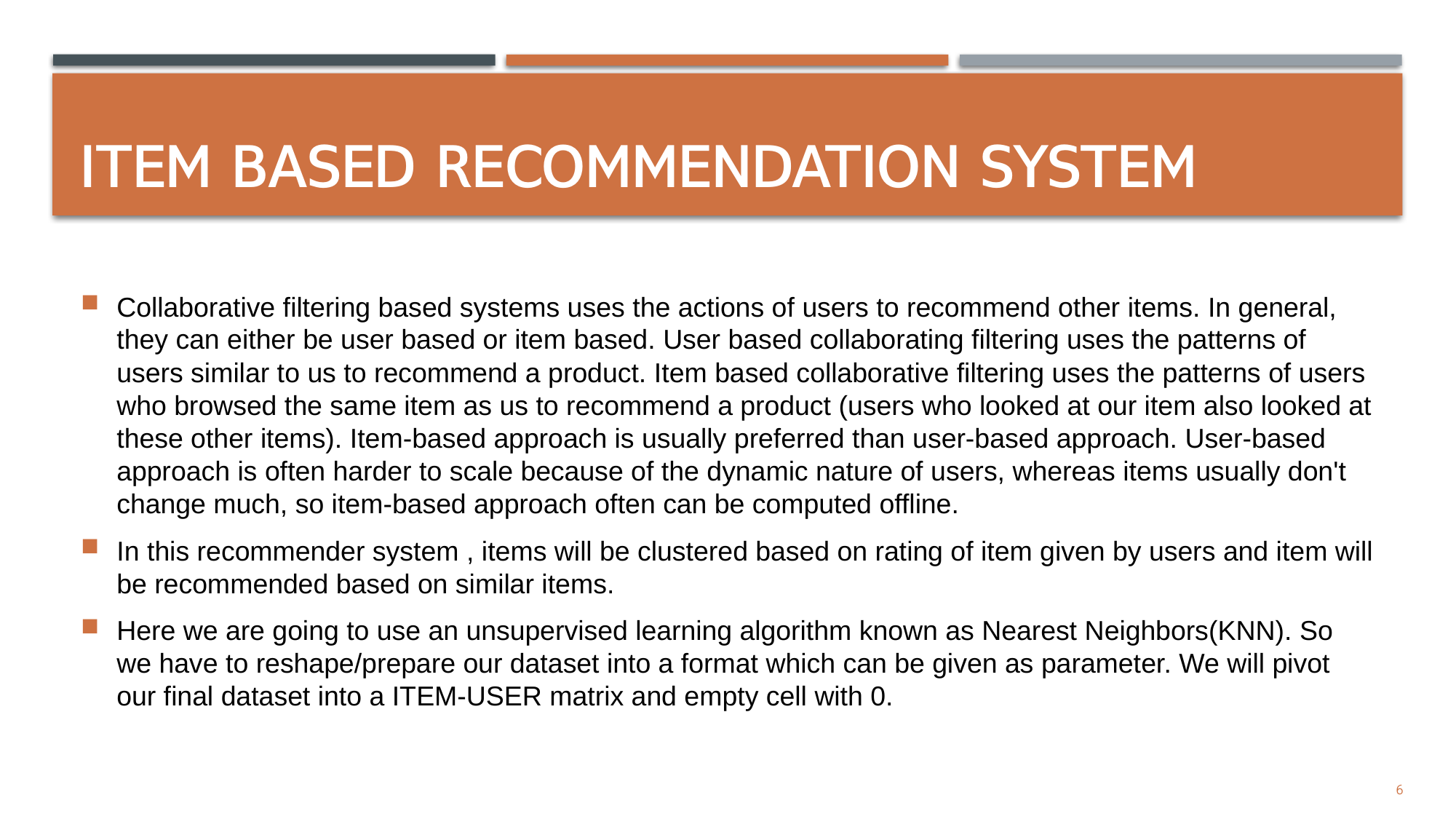

# ITEM BASED RECOMMENDATION SYSTEM
Collaborative filtering based systems uses the actions of users to recommend other items. In general, they can either be user based or item based. User based collaborating filtering uses the patterns of users similar to us to recommend a product. Item based collaborative filtering uses the patterns of users who browsed the same item as us to recommend a product (users who looked at our item also looked at these other items). Item-based approach is usually preferred than user-based approach. User-based approach is often harder to scale because of the dynamic nature of users, whereas items usually don't change much, so item-based approach often can be computed offline.
In this recommender system , items will be clustered based on rating of item given by users and item will be recommended based on similar items.
Here we are going to use an unsupervised learning algorithm known as Nearest Neighbors(KNN). So we have to reshape/prepare our dataset into a format which can be given as parameter. We will pivot our final dataset into a ITEM-USER matrix and empty cell with 0.

6